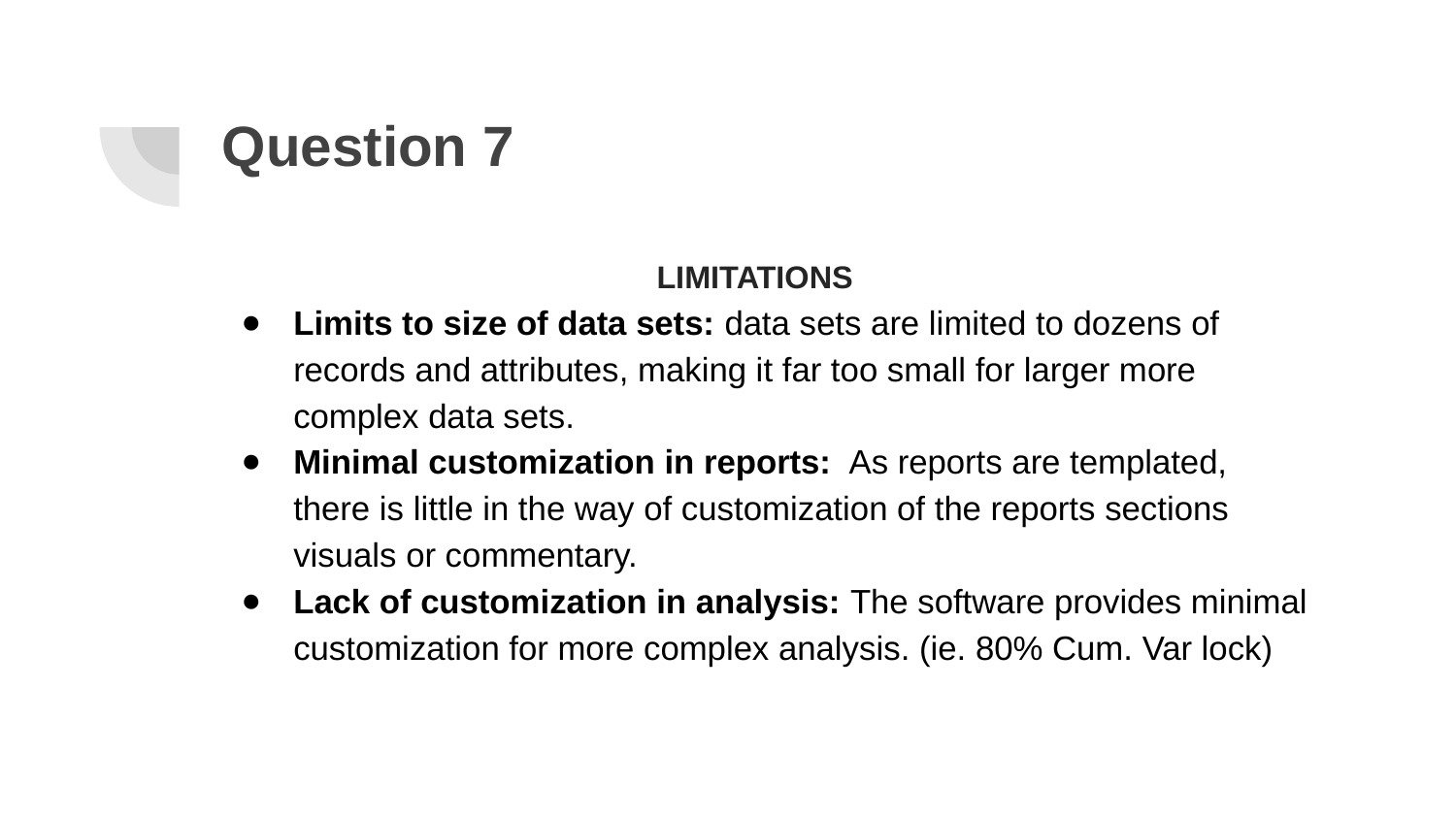

# Question 7

                                                                      LIMITATIONS
Limits to size of data sets: data sets are limited to dozens of records and attributes, making it far too small for larger more complex data sets.
Minimal customization in reports:  As reports are templated, there is little in the way of customization of the reports sections visuals or commentary.
Lack of customization in analysis: The software provides minimal customization for more complex analysis. (ie. 80% Cum. Var lock)